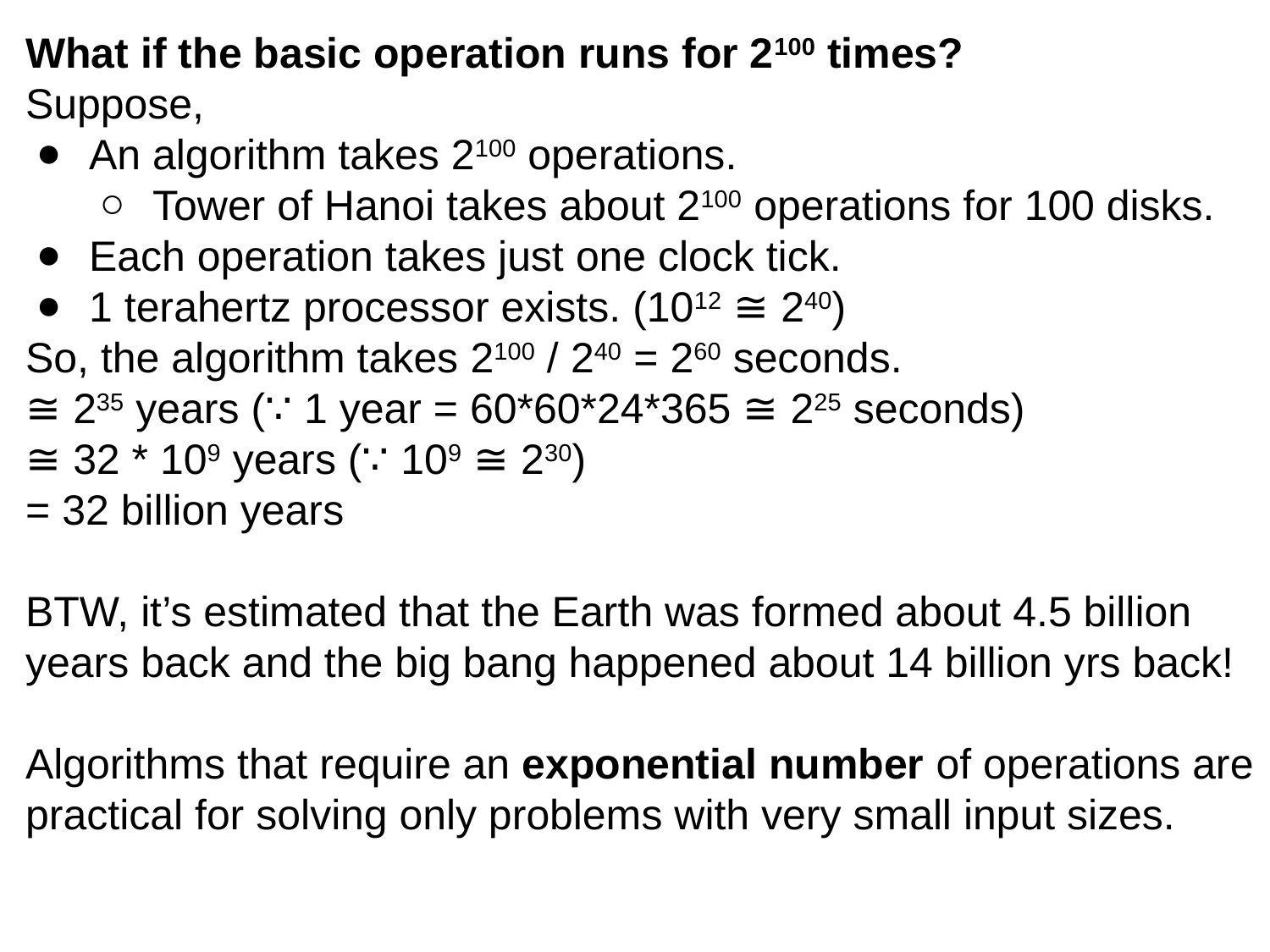

What if the basic operation runs for 2100 times?
Suppose,
An algorithm takes 2100 operations.
Tower of Hanoi takes about 2100 operations for 100 disks.
Each operation takes just one clock tick.
1 terahertz processor exists. (1012 ≅ 240)
So, the algorithm takes 2100 / 240 = 260 seconds.
≅ 235 years (∵ 1 year = 60*60*24*365 ≅ 225 seconds)
≅ 32 * 109 years (∵ 109 ≅ 230)
= 32 billion years

BTW, it’s estimated that the Earth was formed about 4.5 billion years back and the big bang happened about 14 billion yrs back!

Algorithms that require an exponential number of operations are practical for solving only problems with very small input sizes.